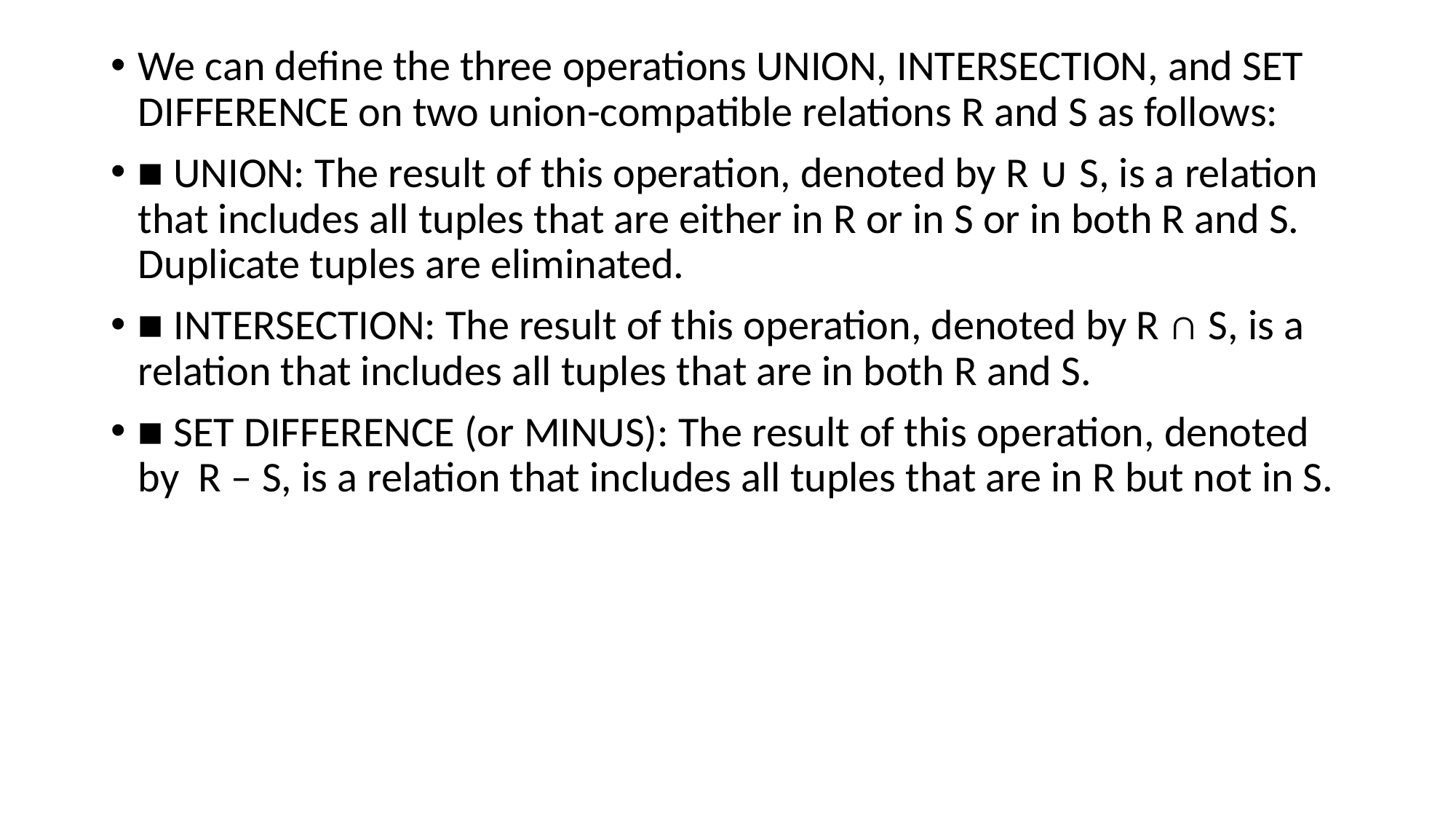

We can define the three operations UNION, INTERSECTION, and SET DIFFERENCE on two union-compatible relations R and S as follows:
■ UNION: The result of this operation, denoted by R ∪ S, is a relation that includes all tuples that are either in R or in S or in both R and S. Duplicate tuples are eliminated.
■ INTERSECTION: The result of this operation, denoted by R ∩ S, is a relation that includes all tuples that are in both R and S.
■ SET DIFFERENCE (or MINUS): The result of this operation, denoted by  R – S, is a relation that includes all tuples that are in R but not in S.